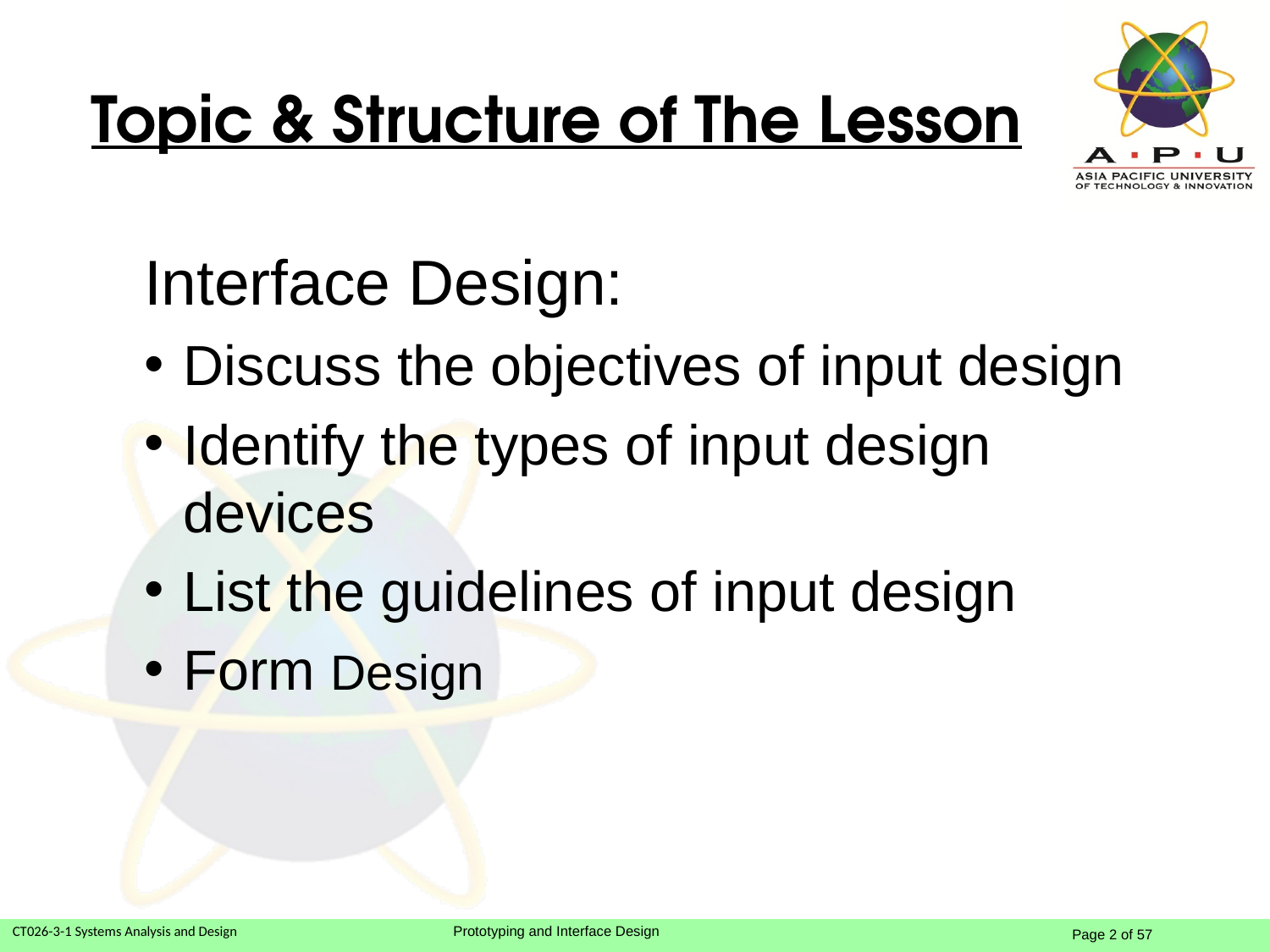

# Topic & Structure of The Lesson
Interface Design:
Discuss the objectives of input design
Identify the types of input design devices
List the guidelines of input design
Form Design